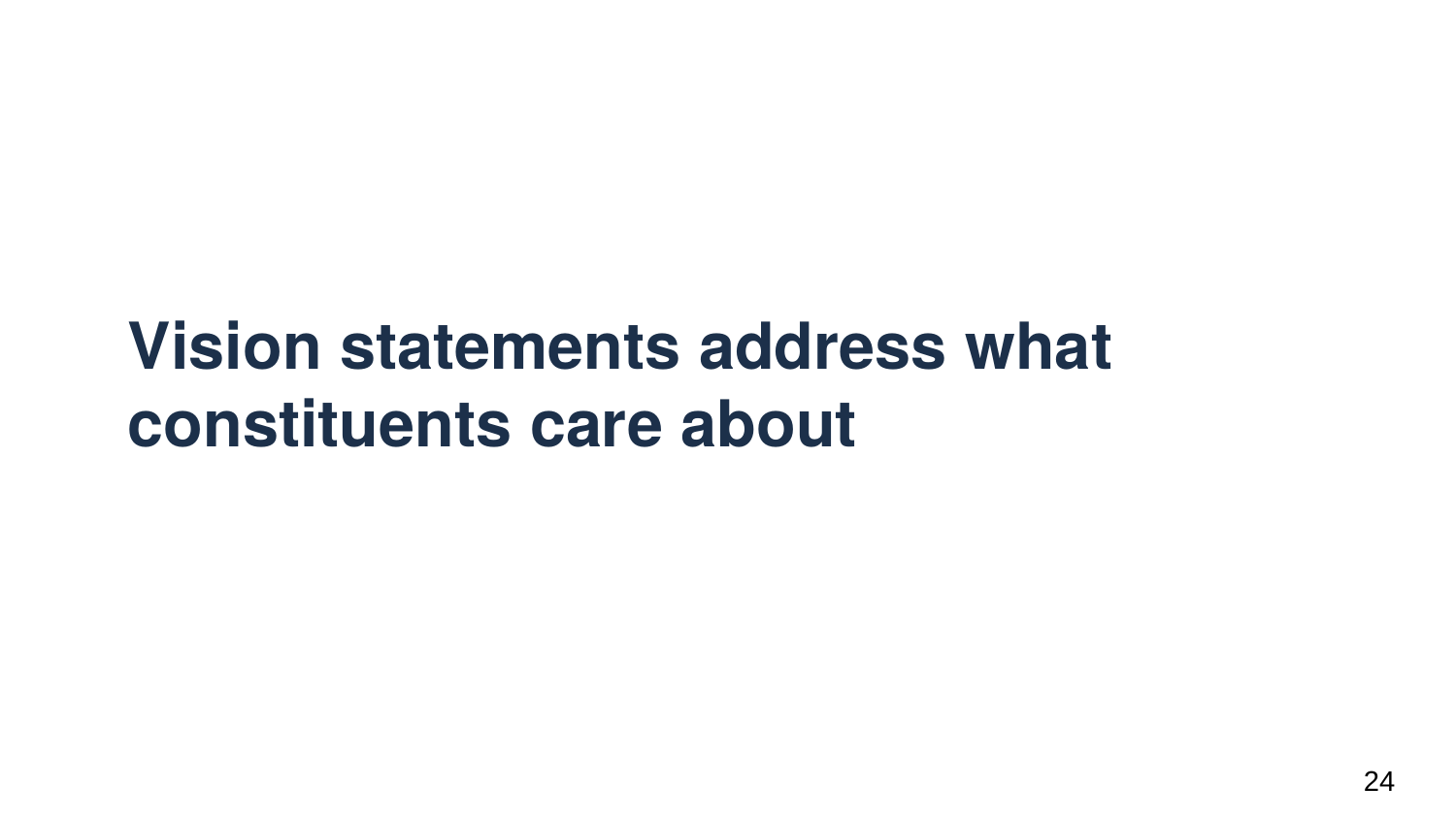

# Vision statements address what constituents care about
24